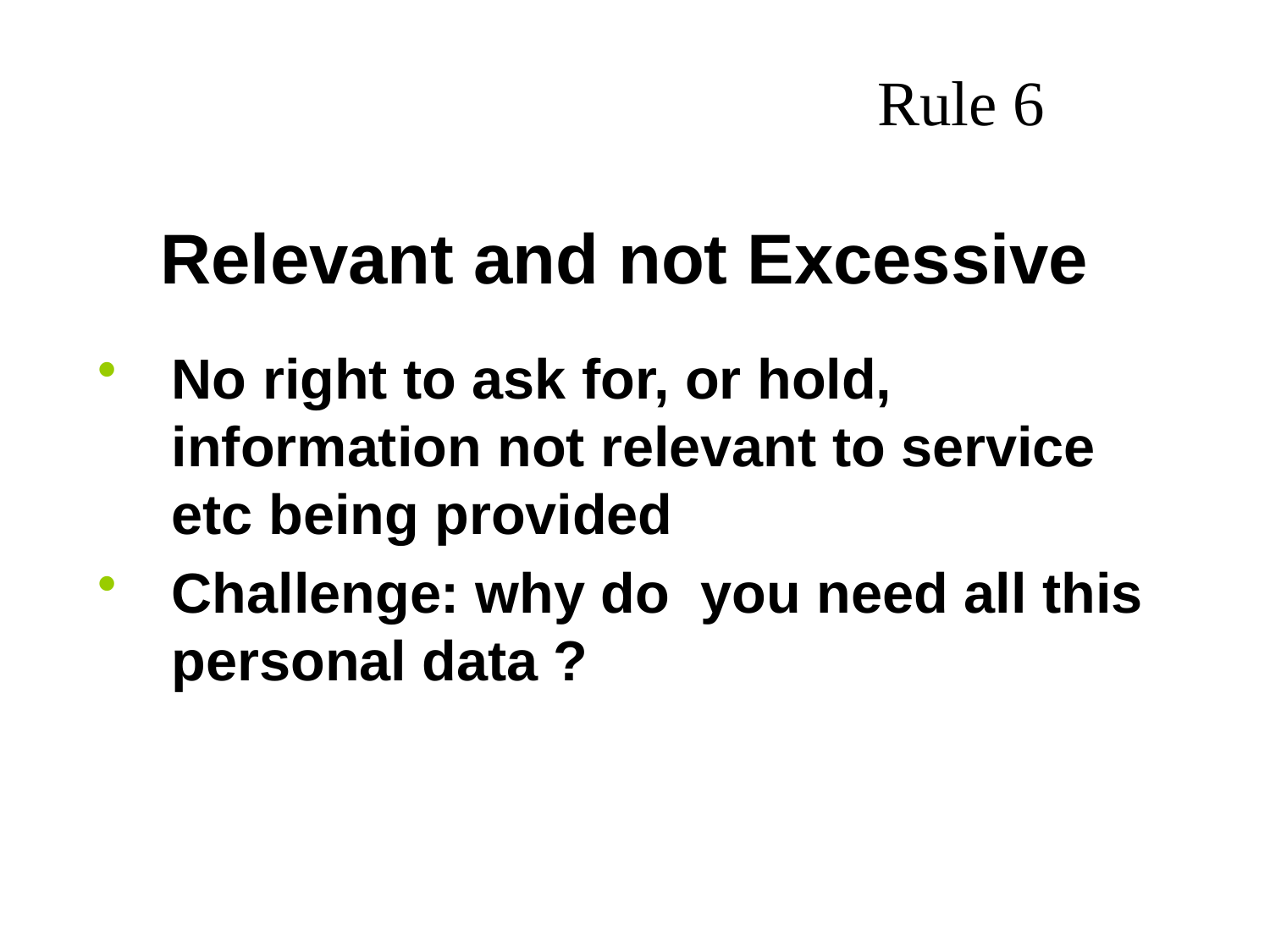

Rule 6
# Relevant and not Excessive
No right to ask for, or hold, information not relevant to service etc being provided
Challenge: why do  you need all this personal data ?